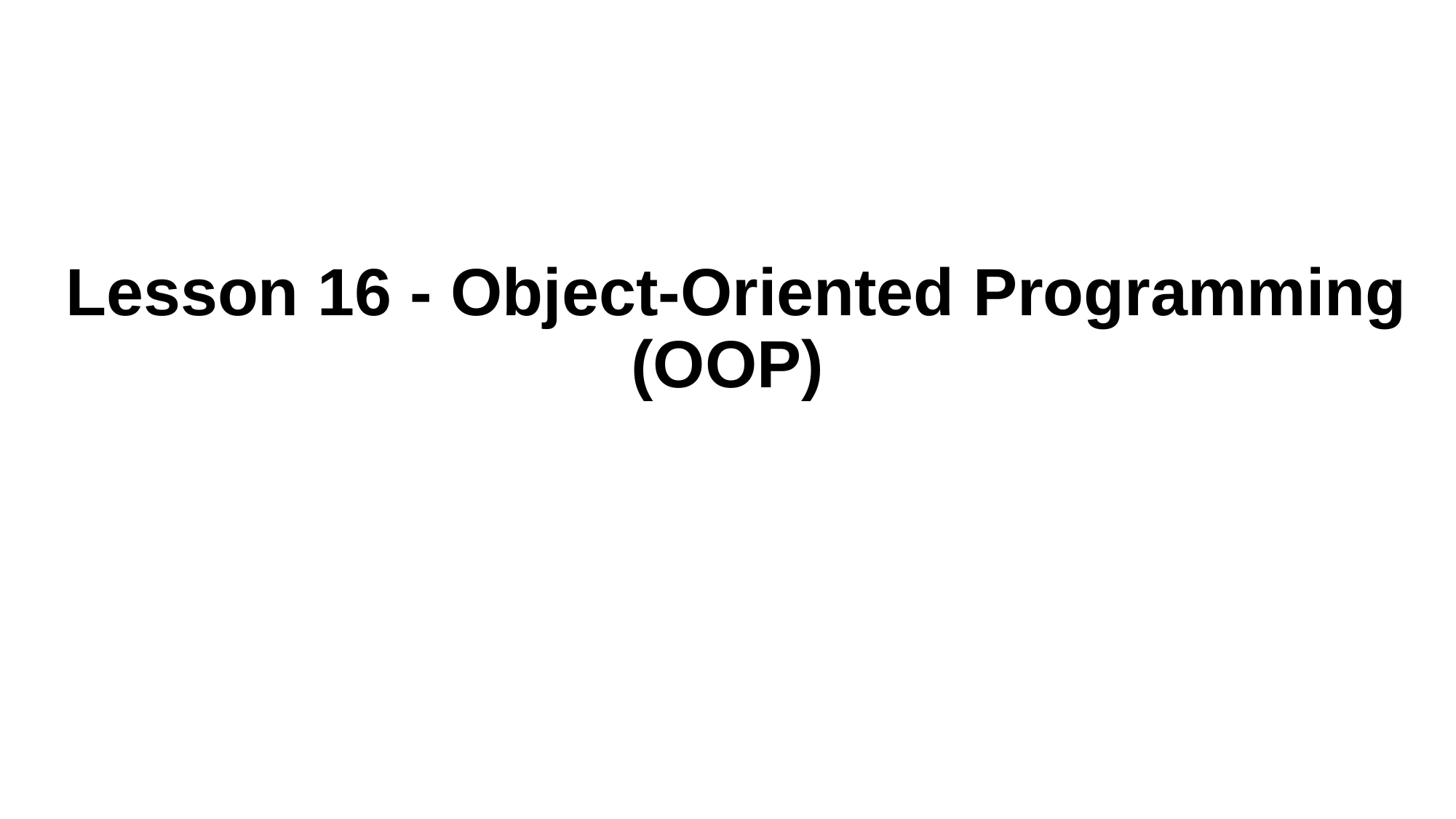

# Lesson 16 - Object-Oriented Programming (OOP)